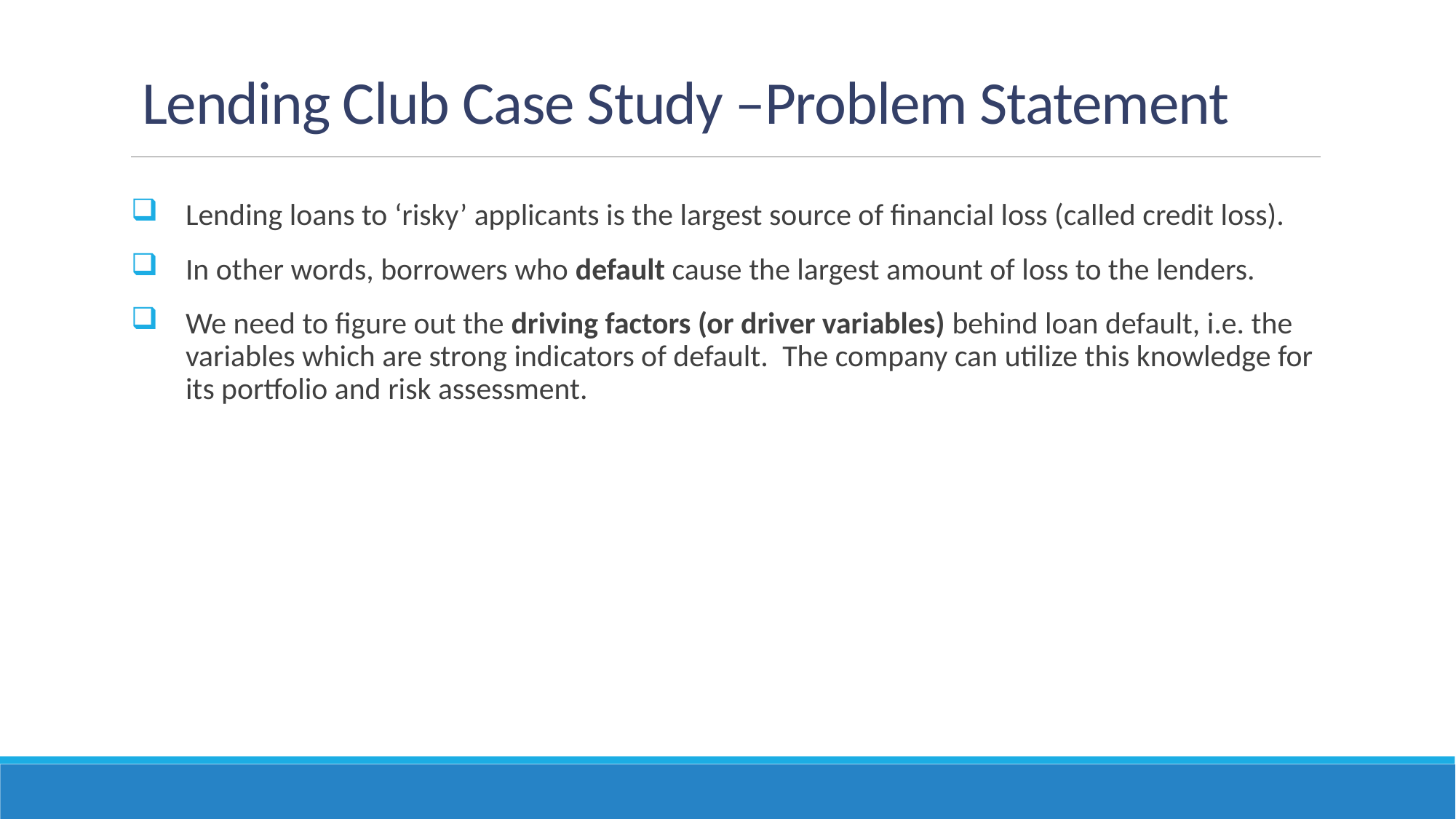

# Lending Club Case Study –Problem Statement
Lending loans to ‘risky’ applicants is the largest source of financial loss (called credit loss).
In other words, borrowers who default cause the largest amount of loss to the lenders.
We need to figure out the driving factors (or driver variables) behind loan default, i.e. the variables which are strong indicators of default.  The company can utilize this knowledge for its portfolio and risk assessment.